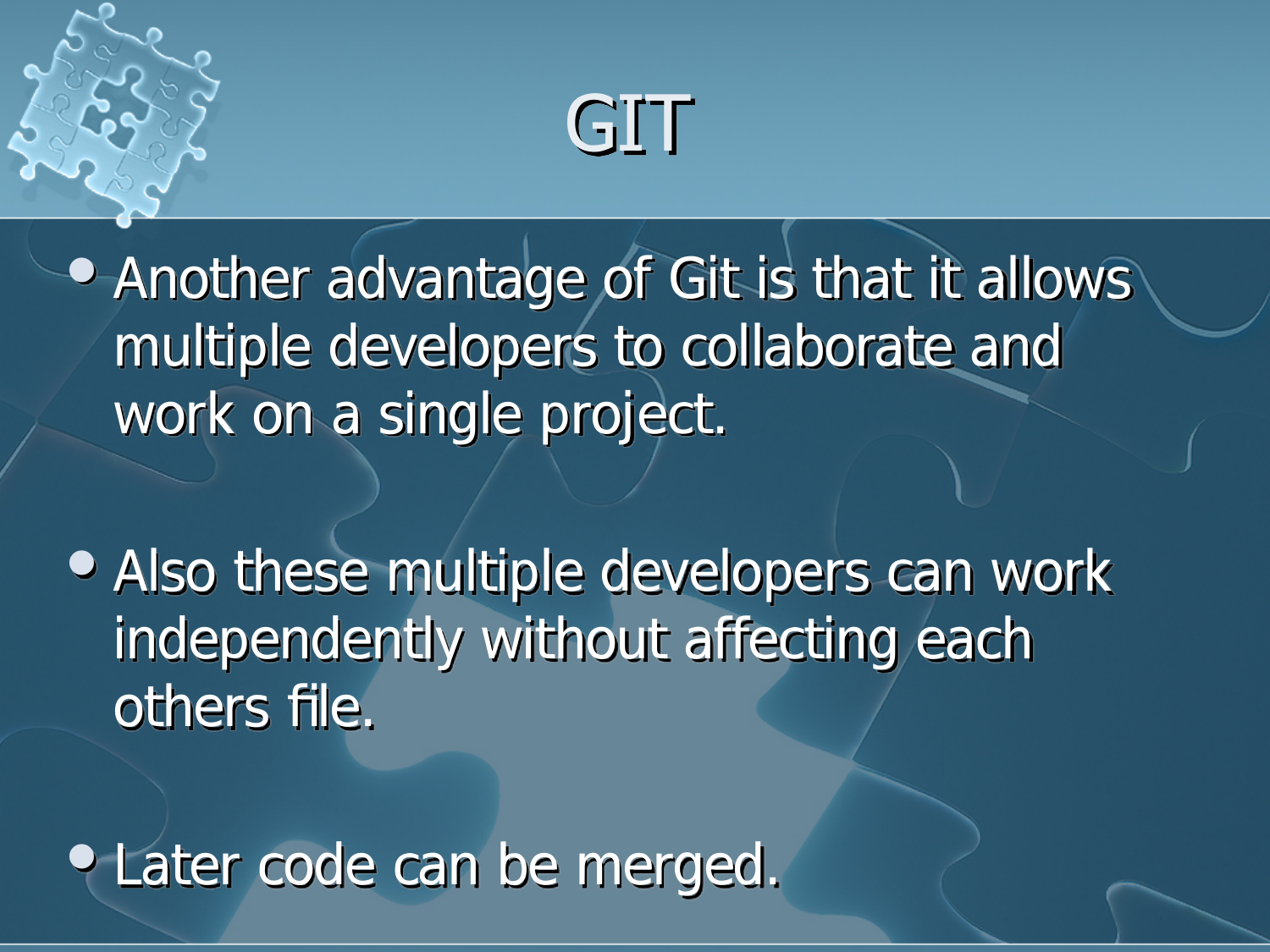

# GIT
Another advantage of Git is that it allows multiple developers to collaborate and work on a single project.

Also these multiple developers can work independently without affecting each others file.

Later code can be merged.